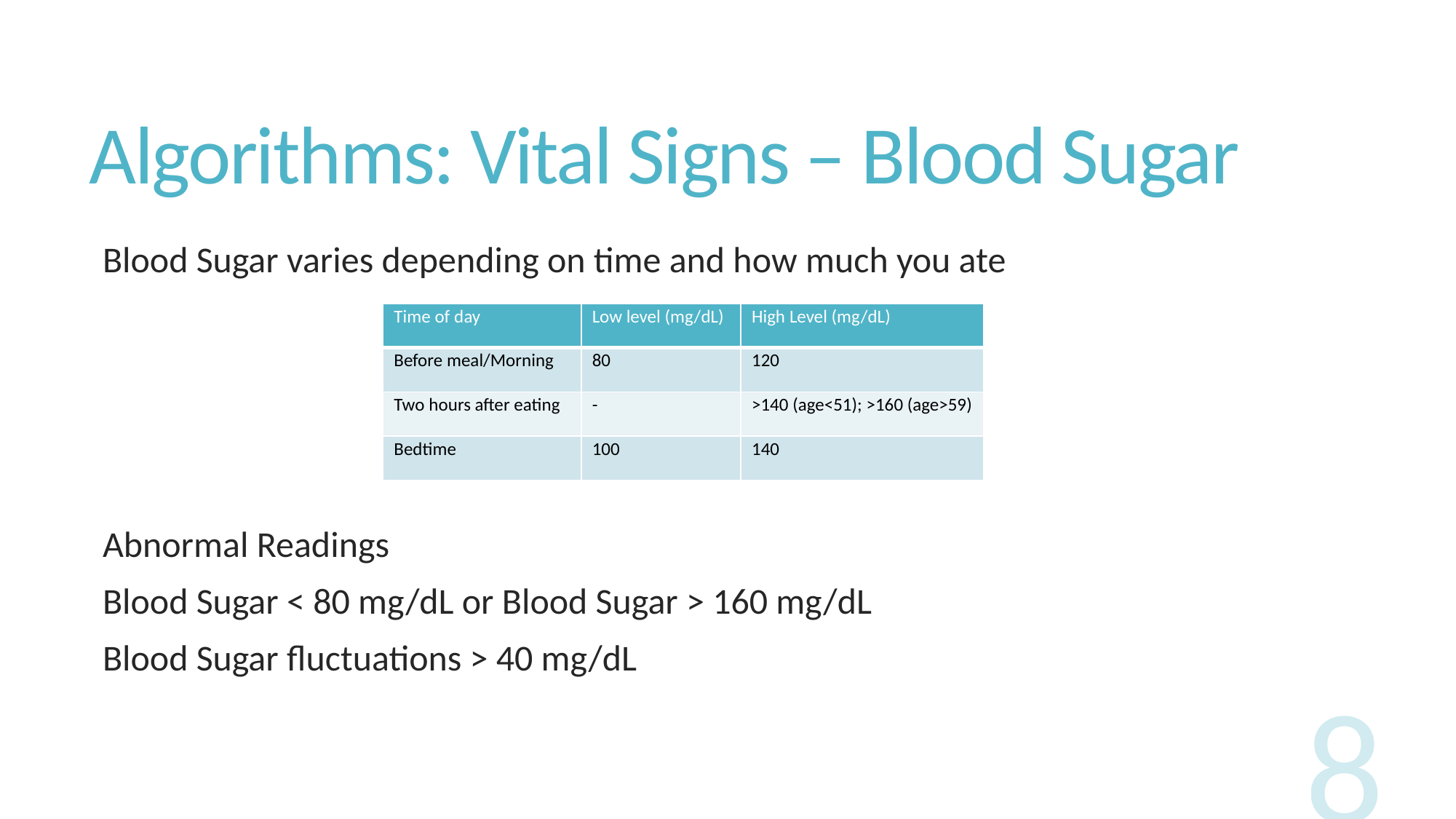

# Algorithms: Vital Signs – Blood Sugar
Blood Sugar varies depending on time and how much you ate

Abnormal Readings
Blood Sugar < 80 mg/dL or Blood Sugar > 160 mg/dL
Blood Sugar fluctuations > 40 mg/dL
| Time of day | Low level (mg/dL) | High Level (mg/dL) |
| --- | --- | --- |
| Before meal/Morning | 80 | 120 |
| Two hours after eating | - | >140 (age<51); >160 (age>59) |
| Bedtime | 100 | 140 |
8